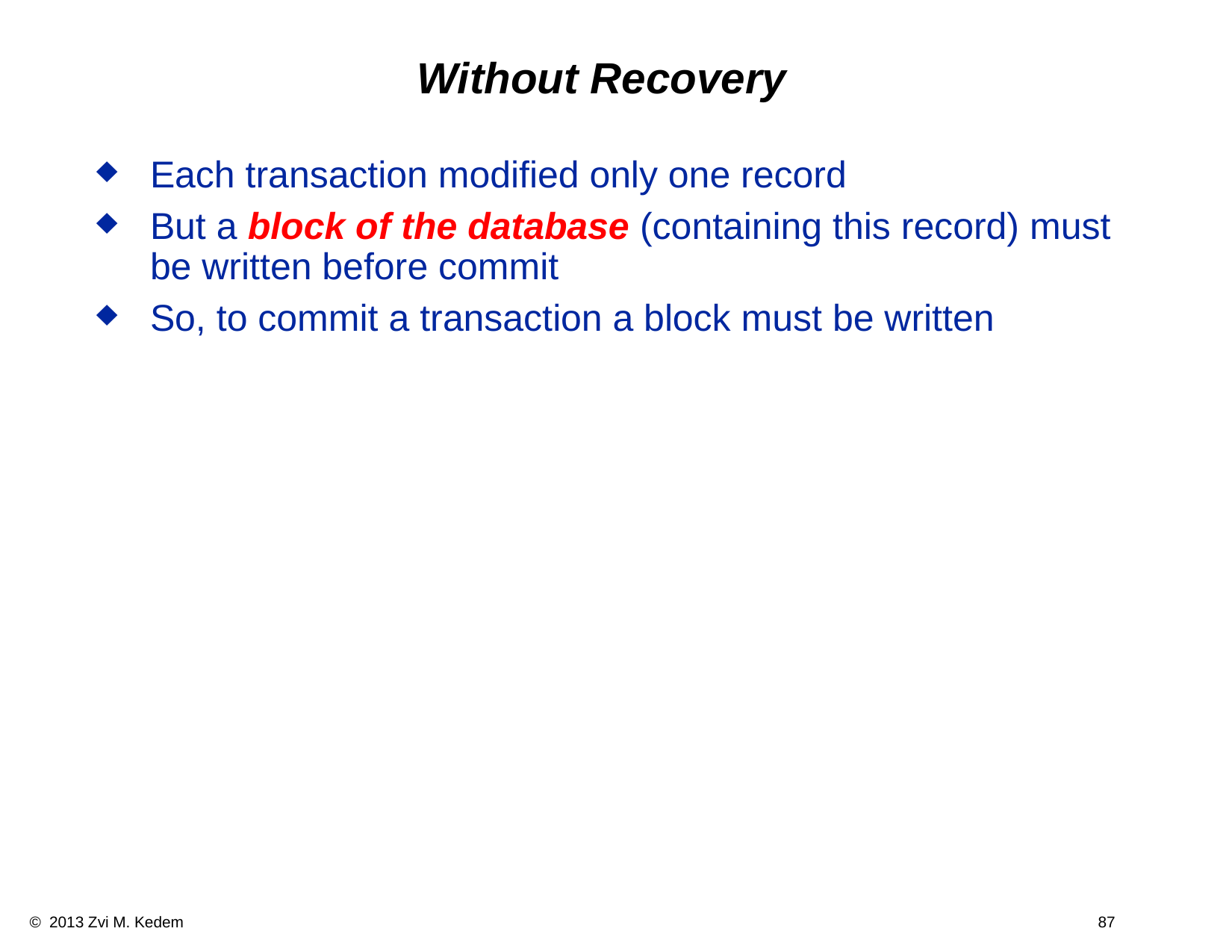

# Without Recovery
Each transaction modified only one record
But a block of the database (containing this record) must be written before commit
So, to commit a transaction a block must be written